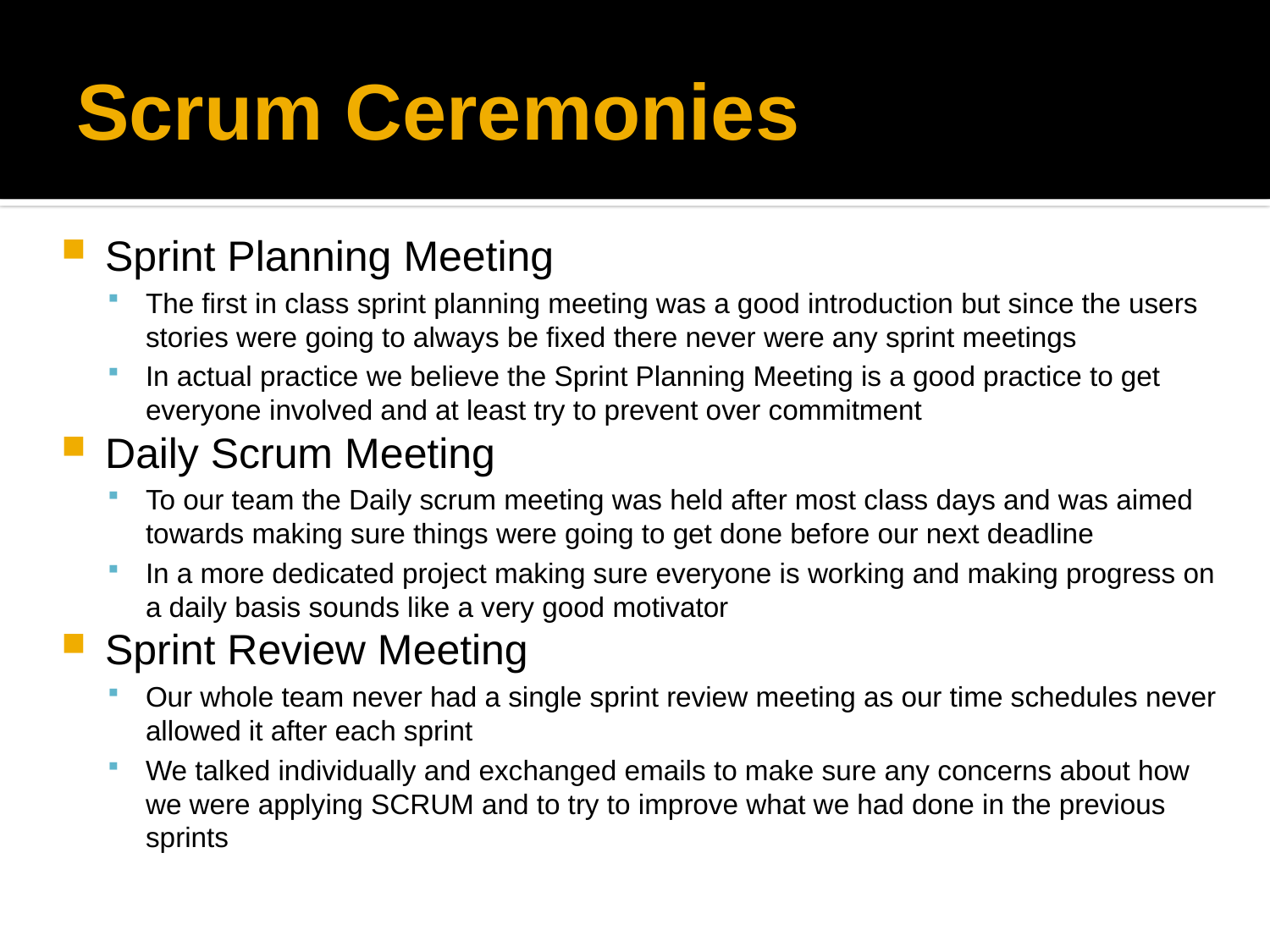

# Scrum Ceremonies
Sprint Planning Meeting
The first in class sprint planning meeting was a good introduction but since the users stories were going to always be fixed there never were any sprint meetings
In actual practice we believe the Sprint Planning Meeting is a good practice to get everyone involved and at least try to prevent over commitment
Daily Scrum Meeting
To our team the Daily scrum meeting was held after most class days and was aimed towards making sure things were going to get done before our next deadline
In a more dedicated project making sure everyone is working and making progress on a daily basis sounds like a very good motivator
Sprint Review Meeting
Our whole team never had a single sprint review meeting as our time schedules never allowed it after each sprint
We talked individually and exchanged emails to make sure any concerns about how we were applying SCRUM and to try to improve what we had done in the previous sprints